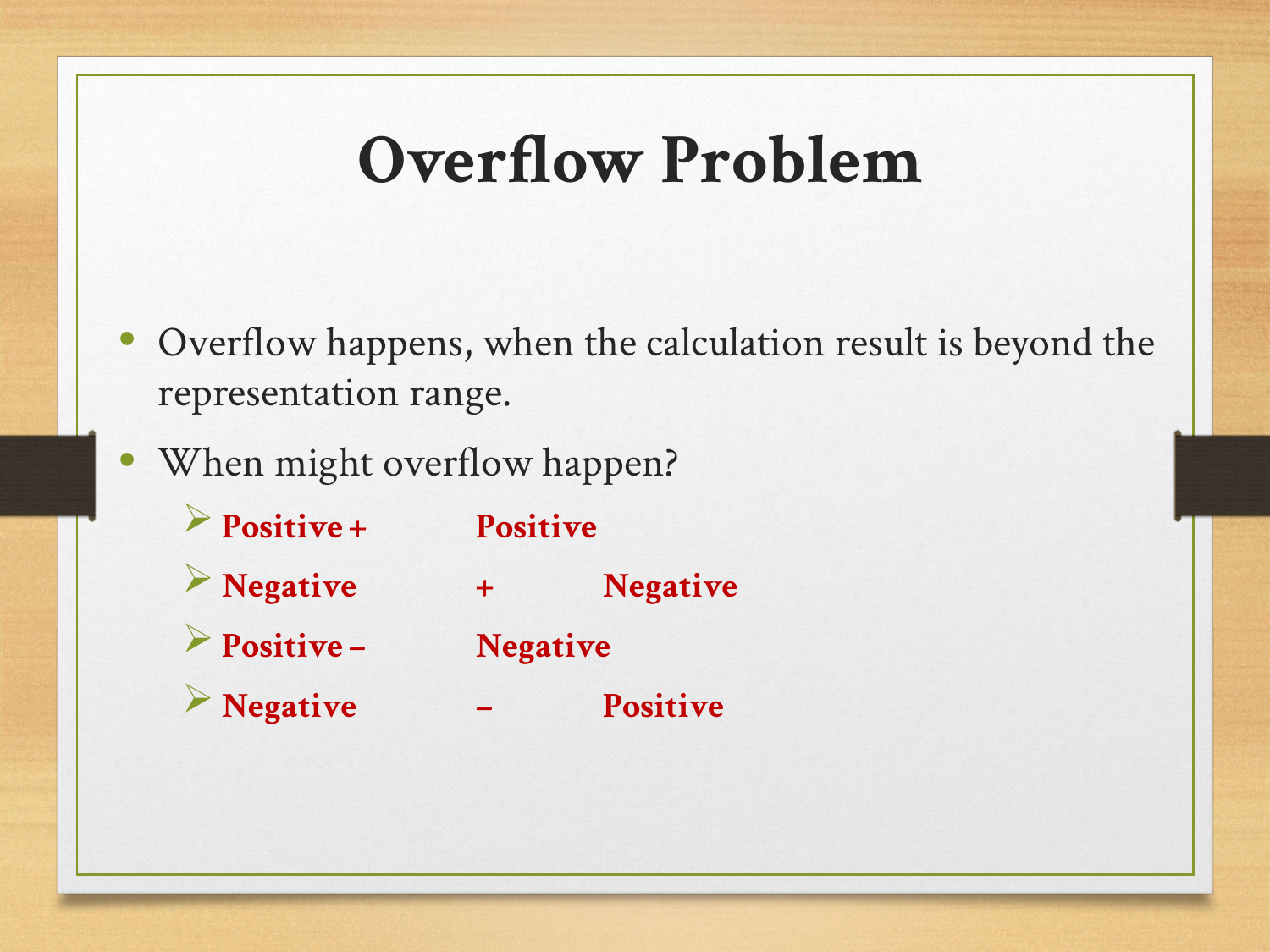

Overflow Problem
Overflow happens, when the calculation result is beyond the representation range.
When might overflow happen?
Positive	+	Positive
Negative	+	Negative
Positive	–	Negative
Negative	–	Positive